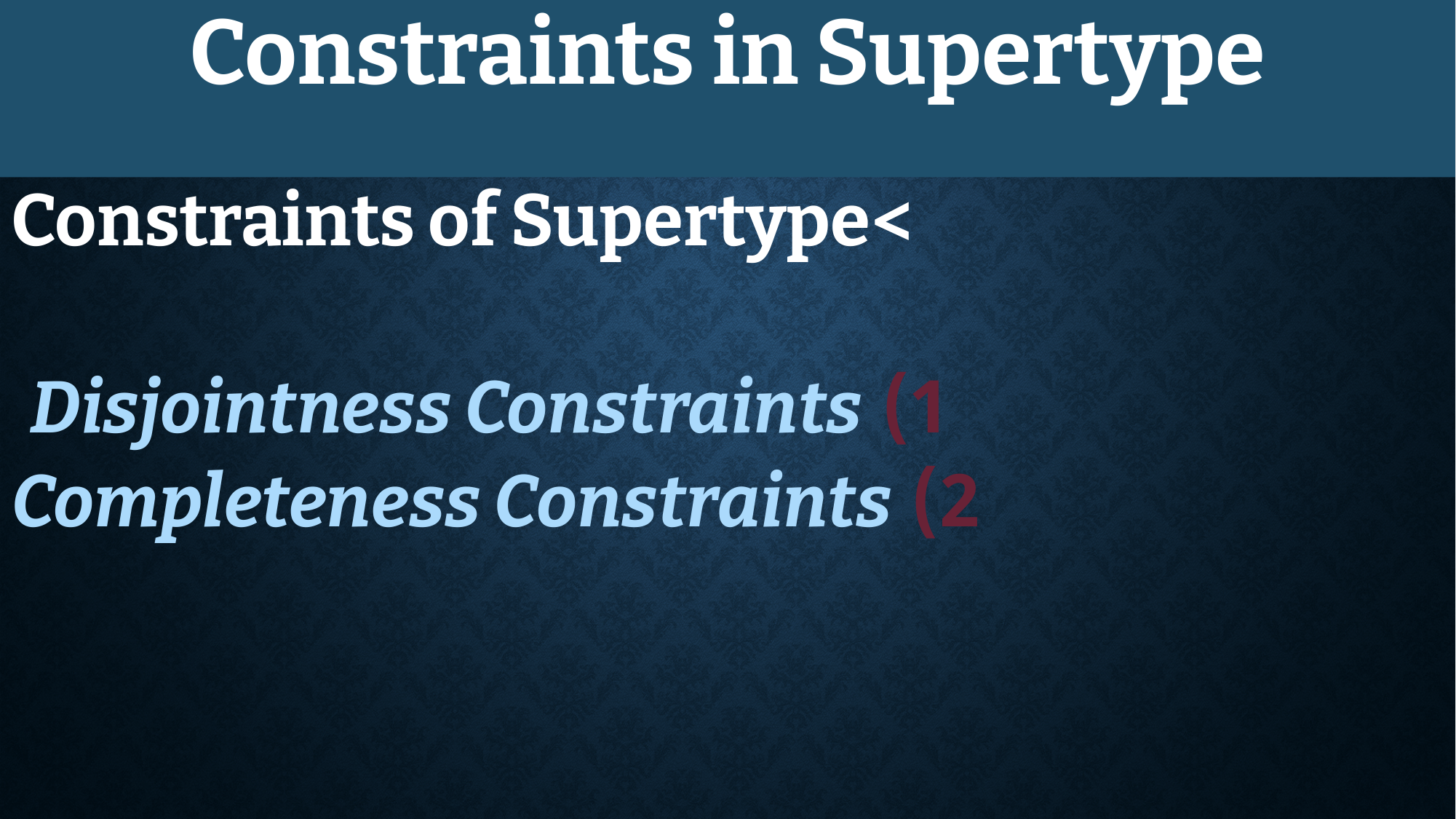

Constraints in Supertype
>Constraints of Supertype

1) Disjointness Constraints
2) Completeness Constraints